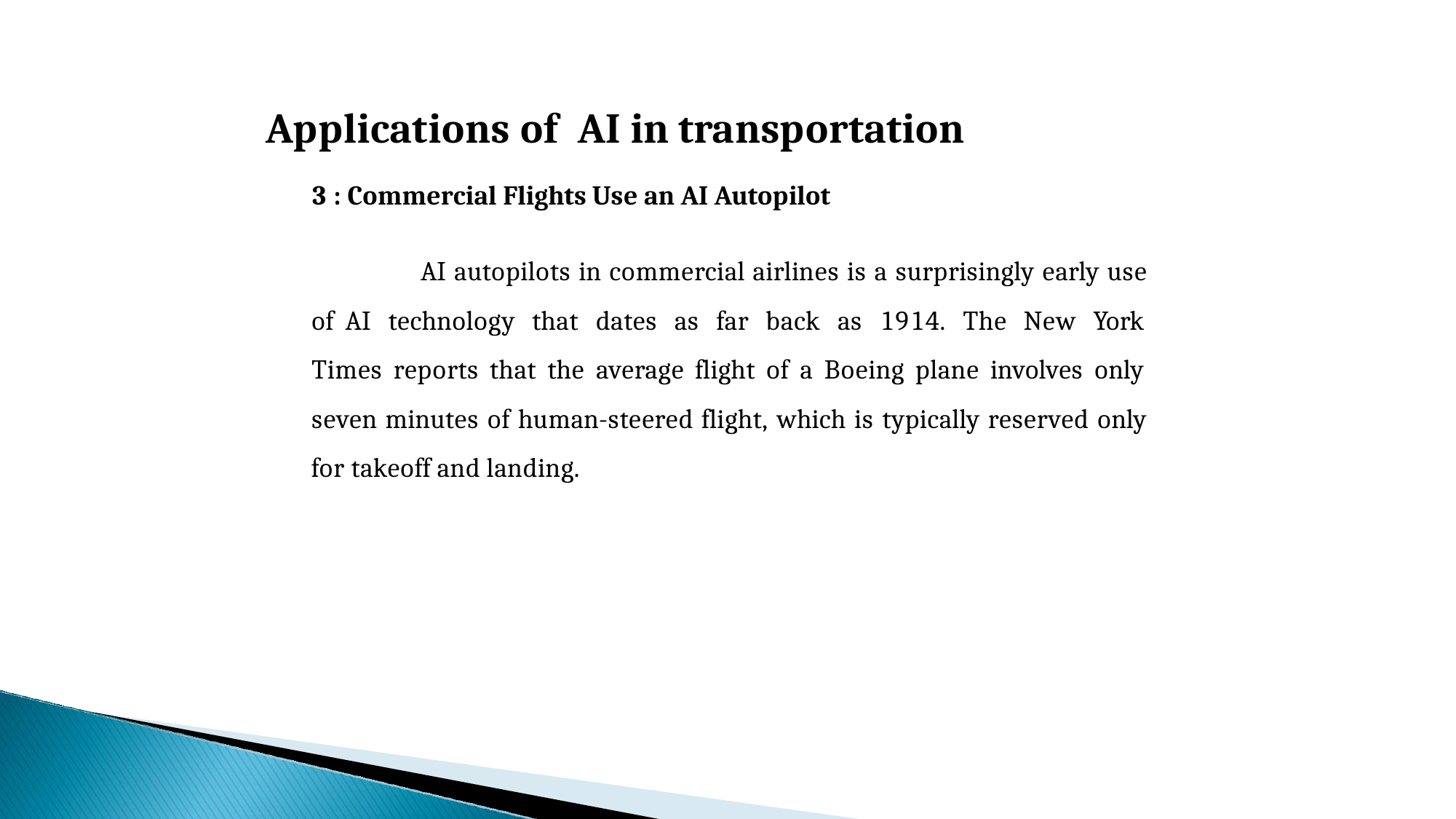

# Applications of	AI in transportation
3 : Commercial Flights Use an AI Autopilot
AI autopilots in commercial airlines is a surprisingly early use  of AI technology that dates as far back as 1914. The New York  Times reports that the average flight of a Boeing plane involves only  seven minutes of human-steered flight, which is typically reserved only  for takeoff and landing.
37